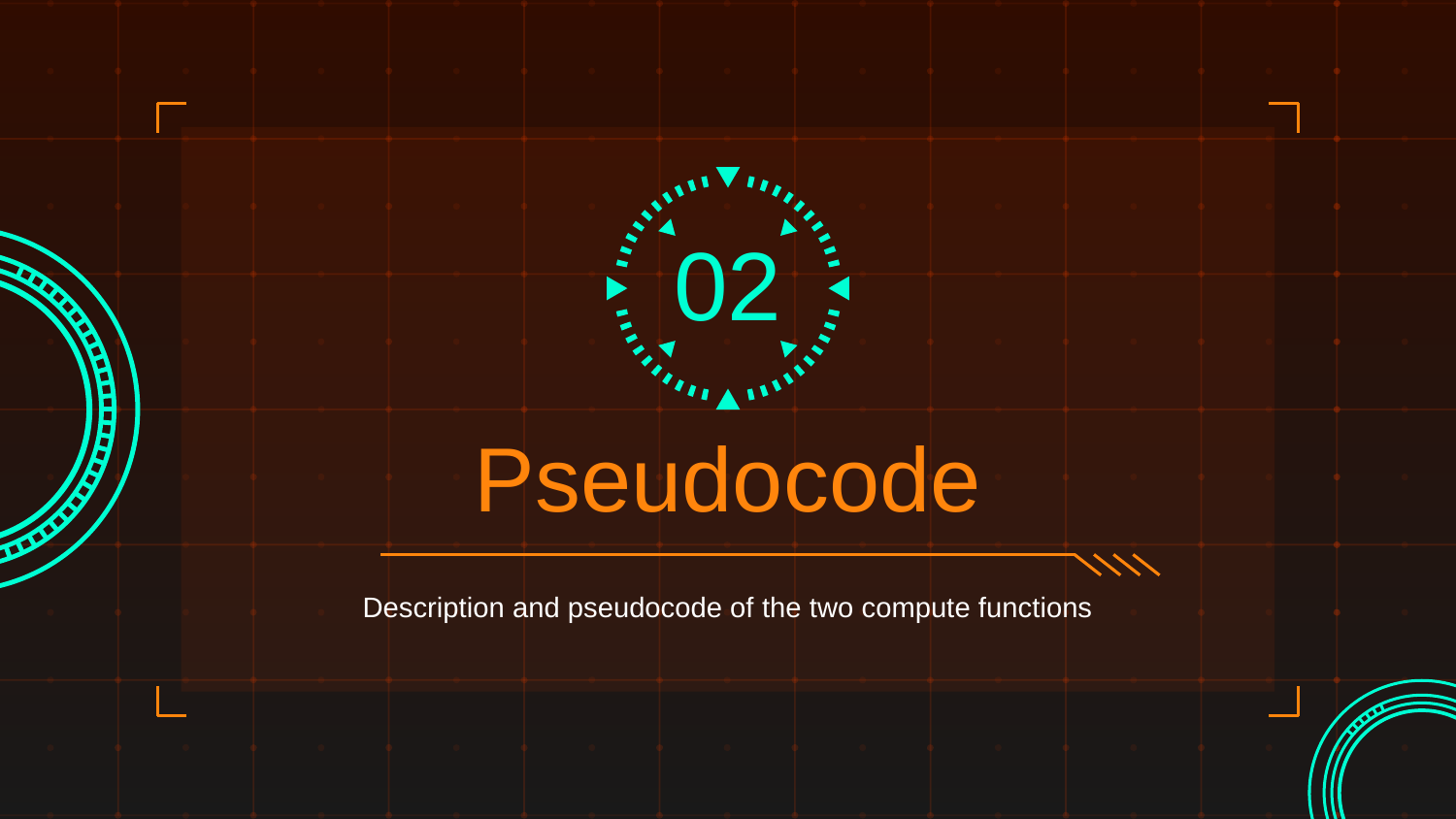

02

# Pseudocode
Description and pseudocode of the two compute functions